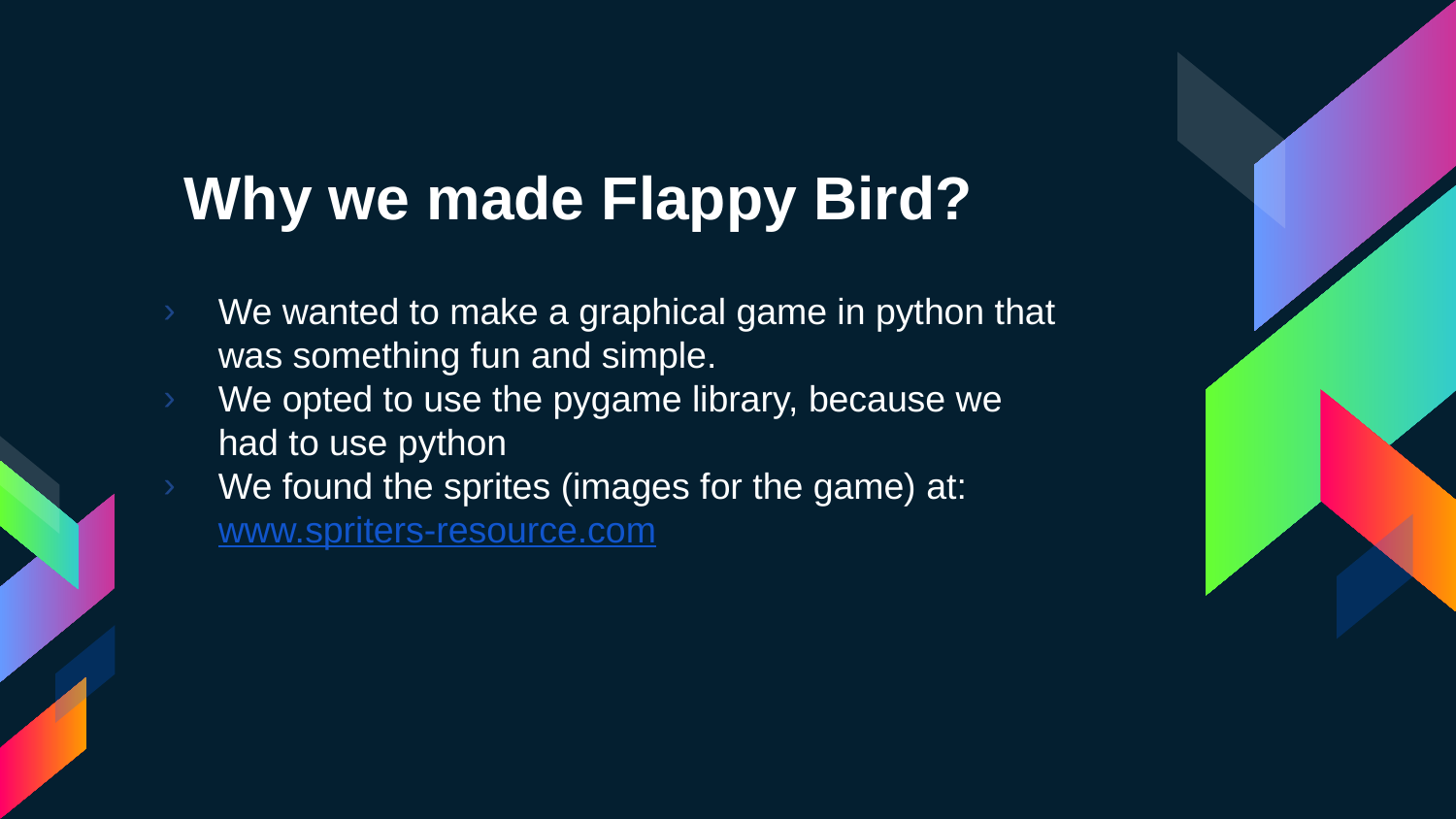

# Why we made Flappy Bird?
We wanted to make a graphical game in python that was something fun and simple.
We opted to use the pygame library, because we had to use python
We found the sprites (images for the game) at: www.spriters-resource.com